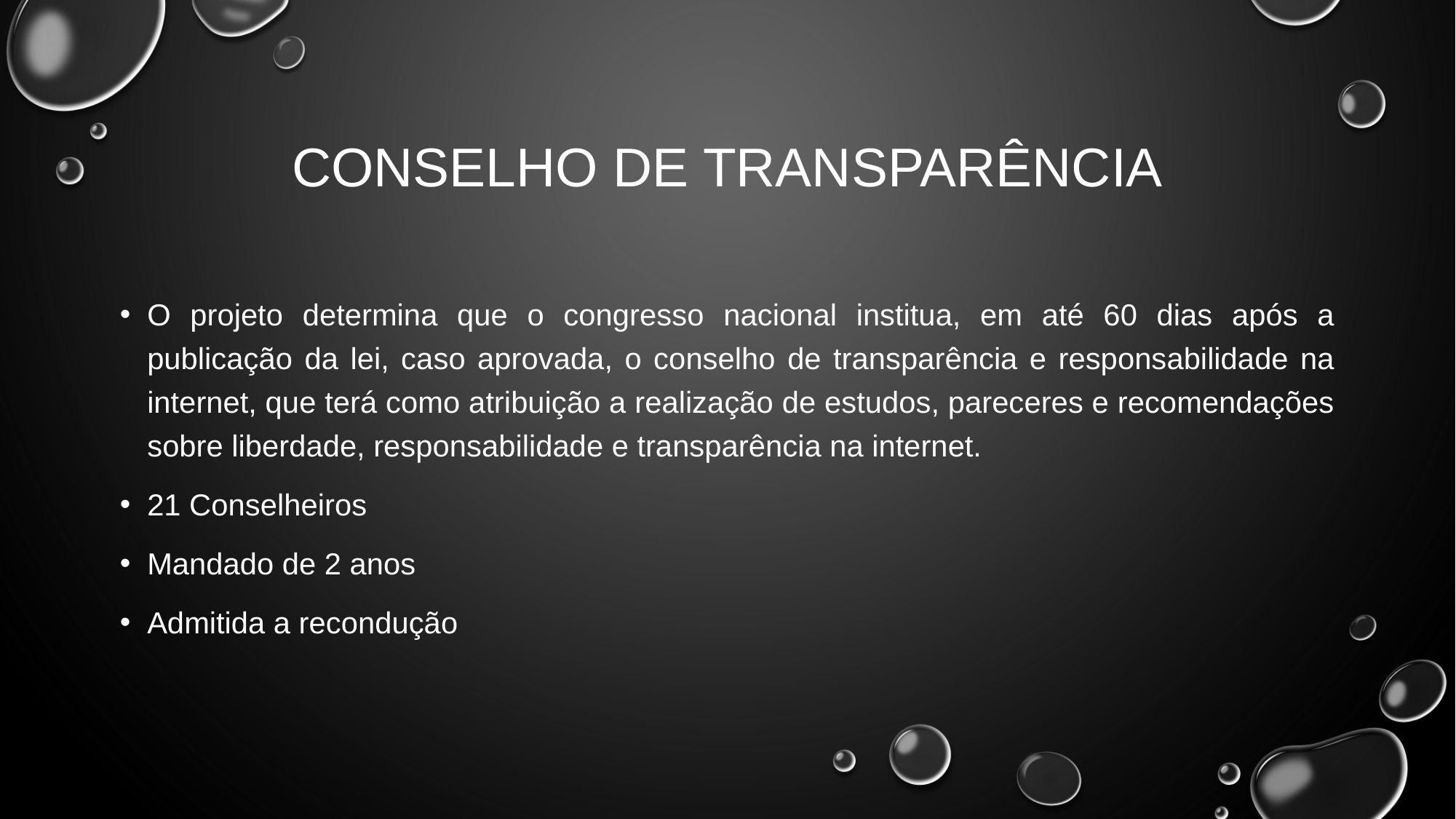

# Conselho de transparência
O projeto determina que o congresso nacional institua, em até 60 dias após a publicação da lei, caso aprovada, o conselho de transparência e responsabilidade na internet, que terá como atribuição a realização de estudos, pareceres e recomendações sobre liberdade, responsabilidade e transparência na internet.
21 Conselheiros
Mandado de 2 anos
Admitida a recondução